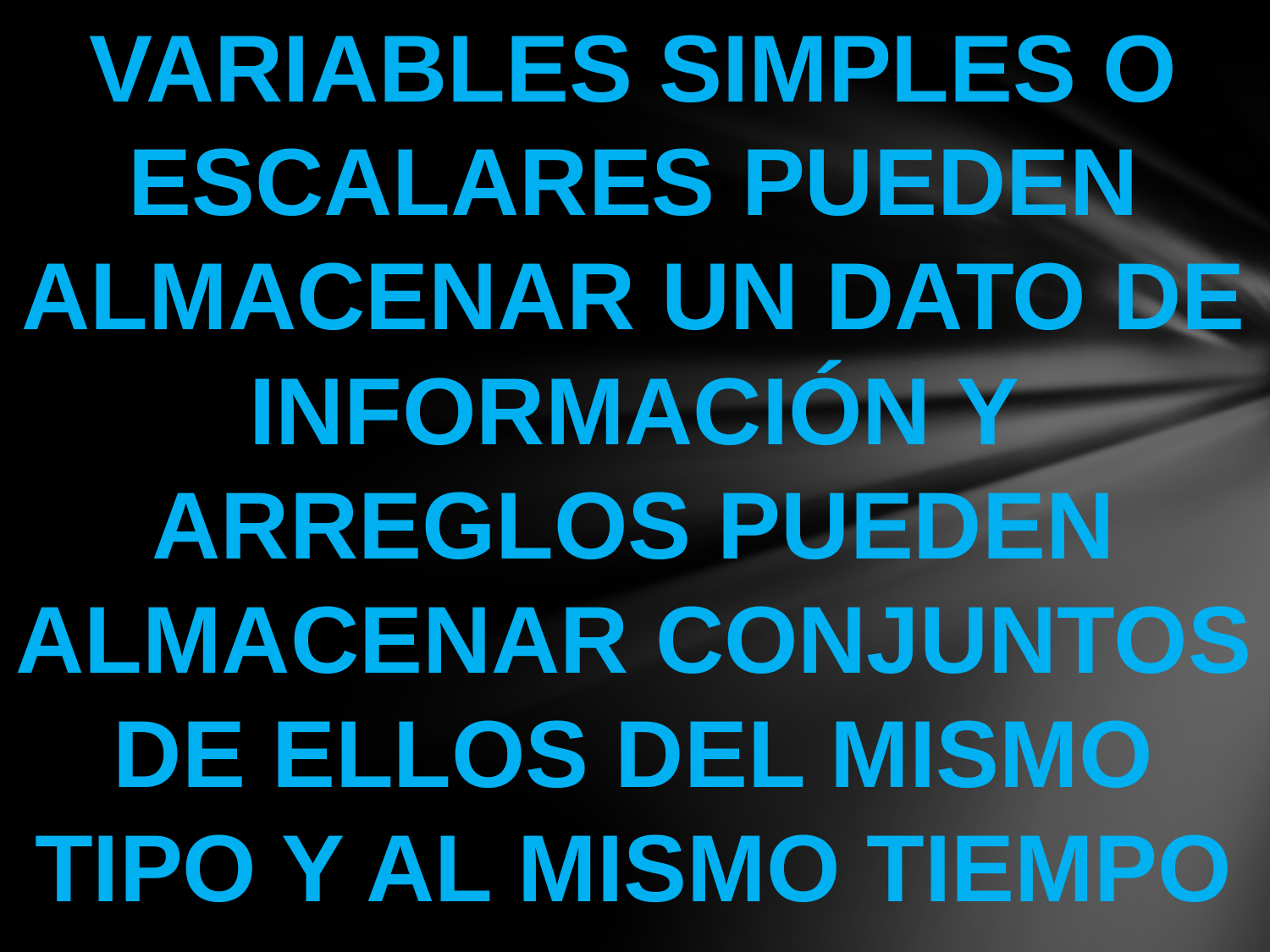

Variables simples o escalares pueden almacenar un dato de información y arreglos pueden almacenar conjuntos de ellos del mismo tipo y al mismo tiempo